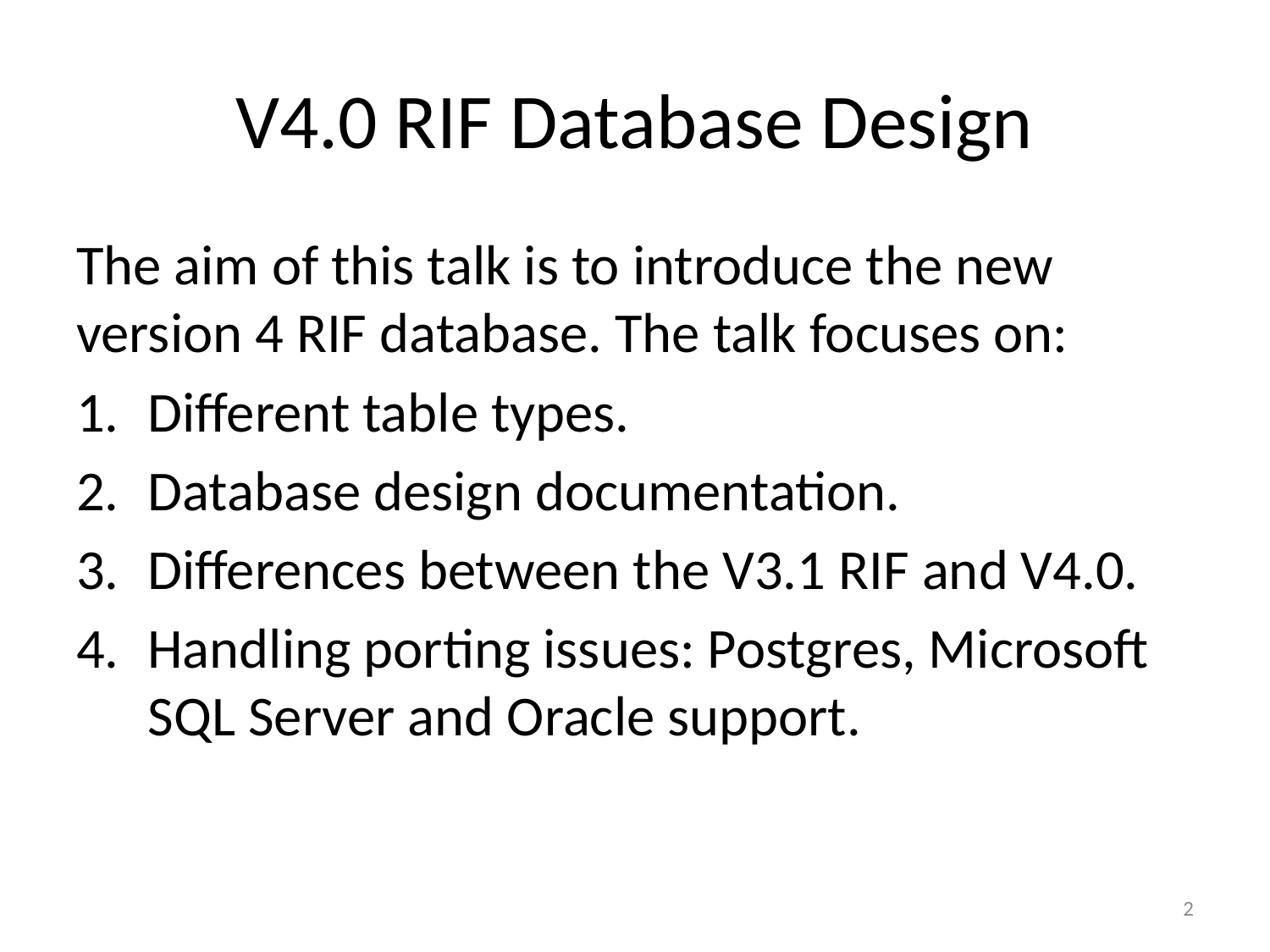

# V4.0 RIF Database Design
The aim of this talk is to introduce the new version 4 RIF database. The talk focuses on:
Different table types.
Database design documentation.
Differences between the V3.1 RIF and V4.0.
Handling porting issues: Postgres, Microsoft SQL Server and Oracle support.
2